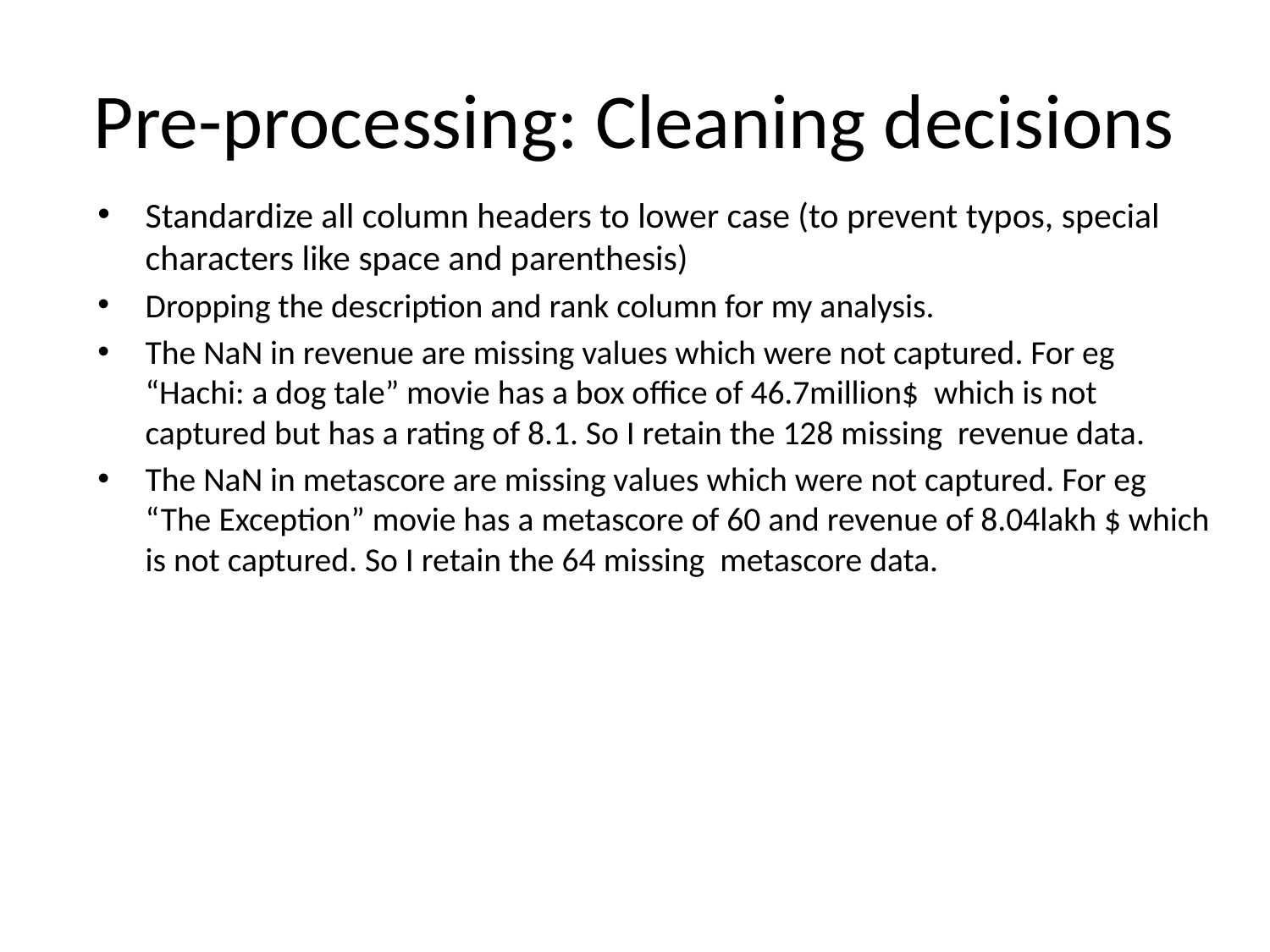

# Pre-processing: Cleaning decisions
Standardize all column headers to lower case (to prevent typos, special characters like space and parenthesis)
Dropping the description and rank column for my analysis.
The NaN in revenue are missing values which were not captured. For eg “Hachi: a dog tale” movie has a box office of 46.7million$  which is not captured but has a rating of 8.1. So I retain the 128 missing  revenue data.
The NaN in metascore are missing values which were not captured. For eg “The Exception” movie has a metascore of 60 and revenue of 8.04lakh $ which is not captured. So I retain the 64 missing  metascore data.